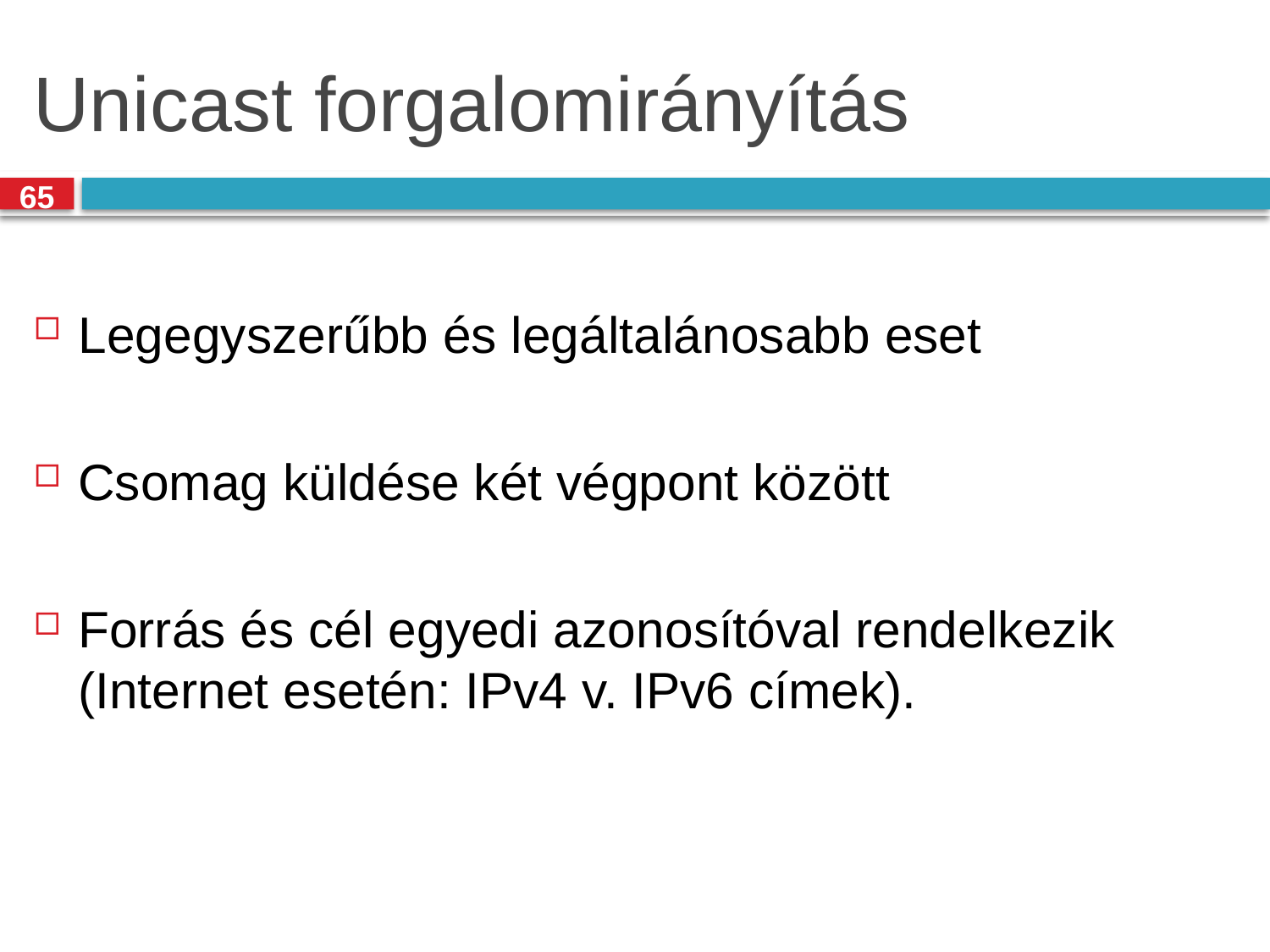

# Unicast forgalomirányítás
65

Legegyszerűbb és legáltalánosabb eset

Csomag küldése két végpont között

Forrás és cél egyedi azonosítóval rendelkezik (Internet esetén: IPv4 v. IPv6 címek).